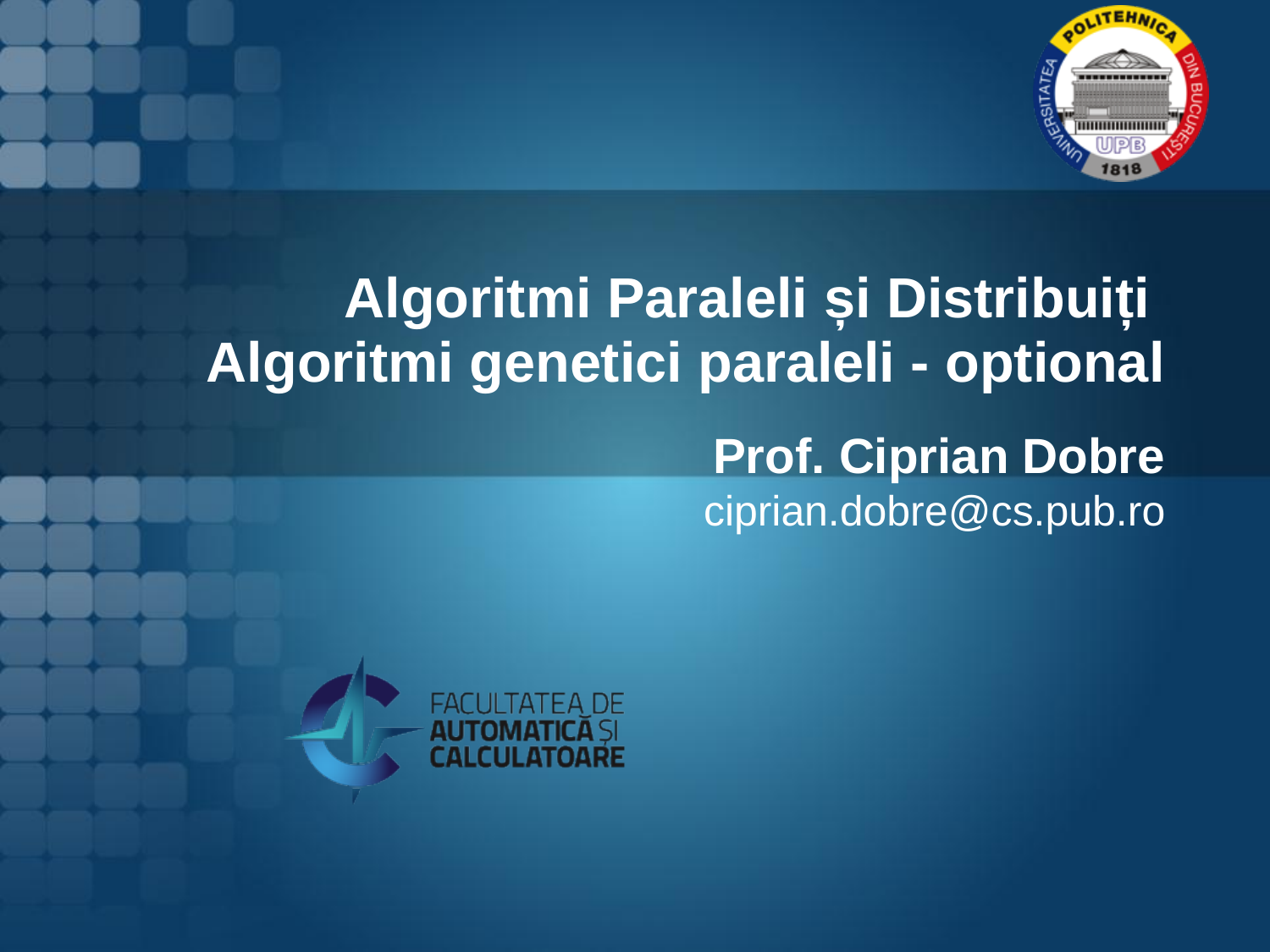

# Algoritmi Paraleli și Distribuiți Algoritmi genetici paraleli - optional
Prof. Ciprian Dobre
ciprian.dobre@cs.pub.ro